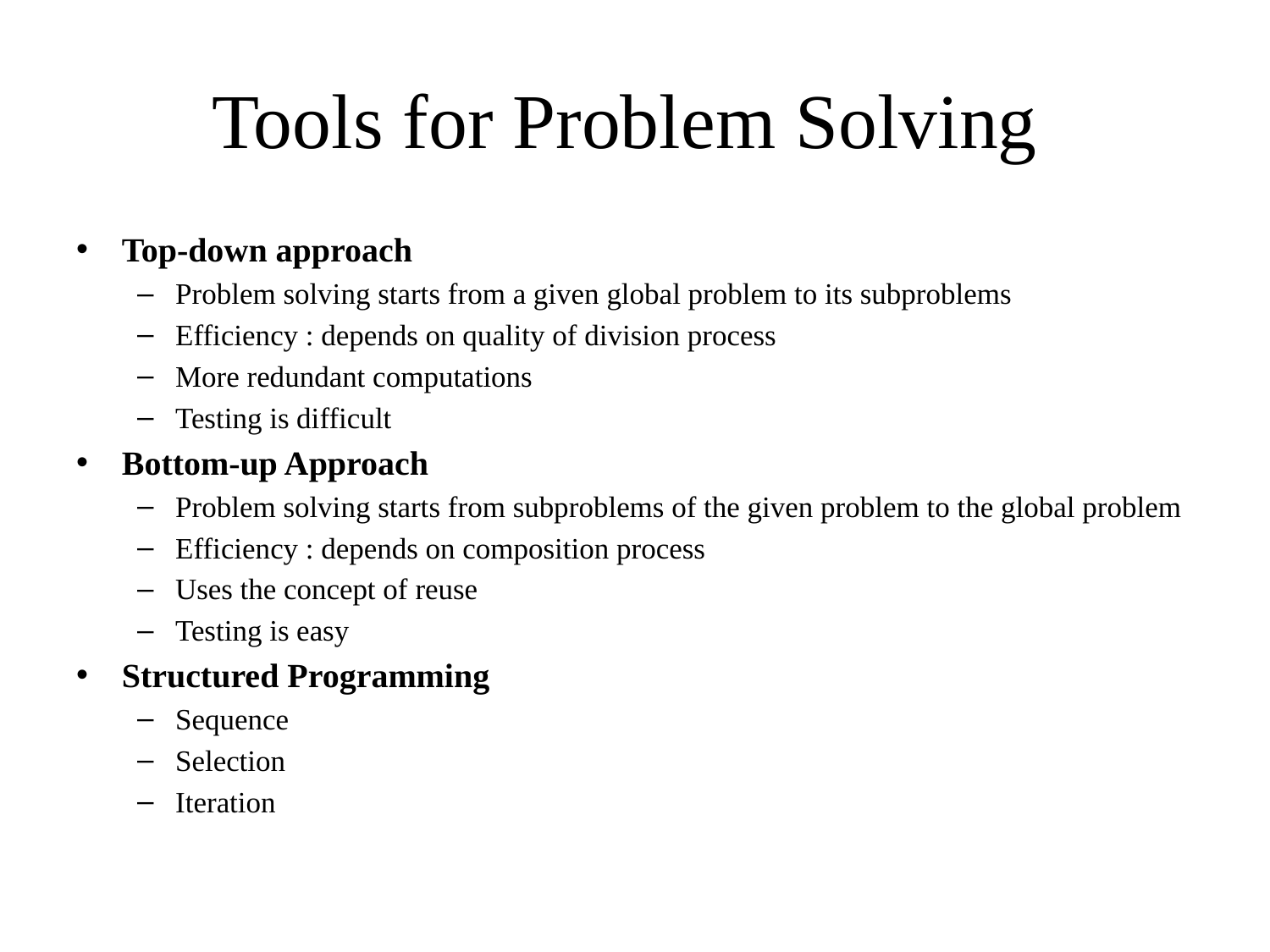

# Tools for Problem Solving
Top-down approach
Problem solving starts from a given global problem to its subproblems
Efficiency : depends on quality of division process
More redundant computations
Testing is difficult
Bottom-up Approach
Problem solving starts from subproblems of the given problem to the global problem
Efficiency : depends on composition process
Uses the concept of reuse
Testing is easy
Structured Programming
Sequence
Selection
Iteration